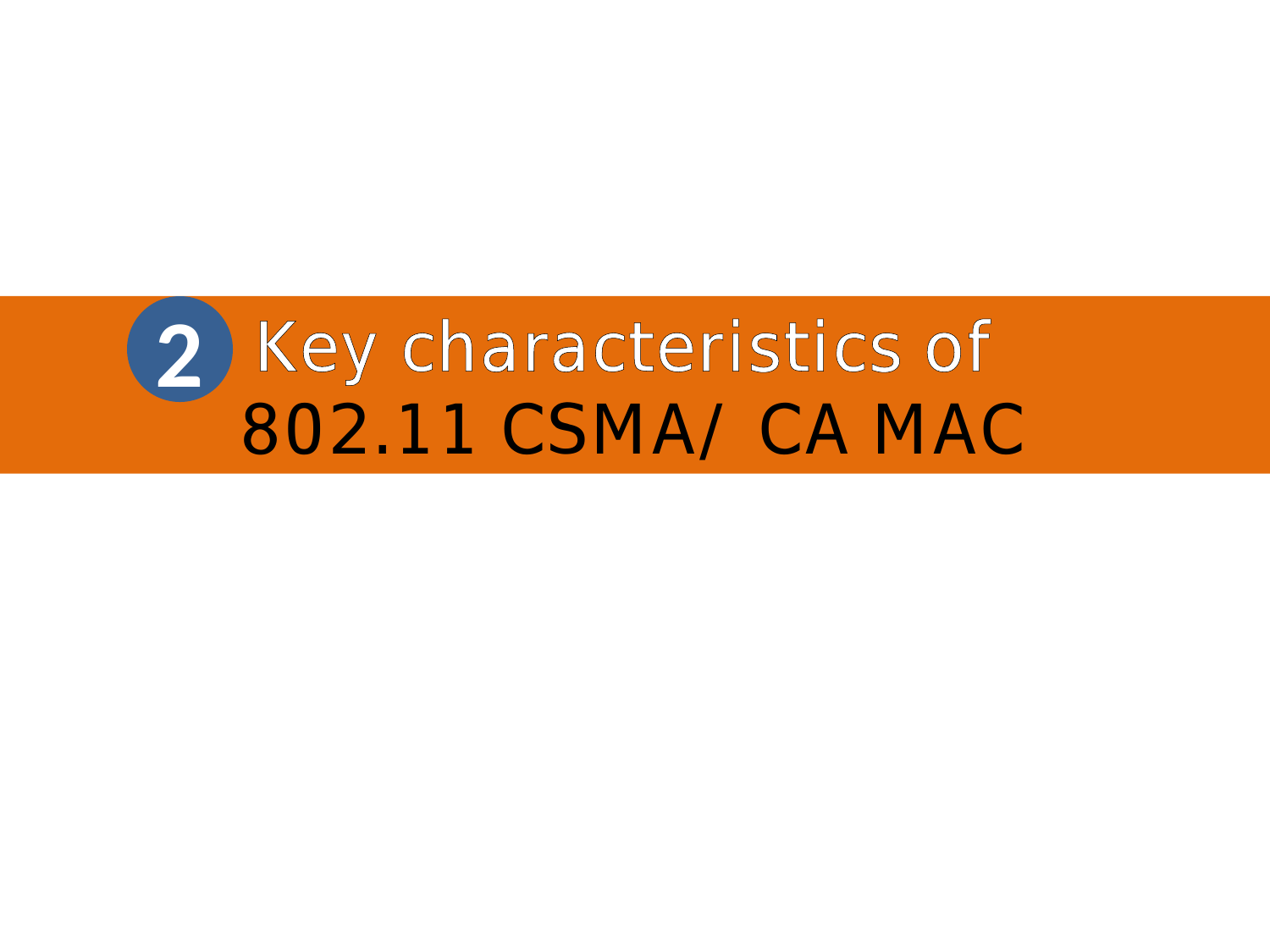

Key characteristics of
802.11 CSMA/ CA MAC
2